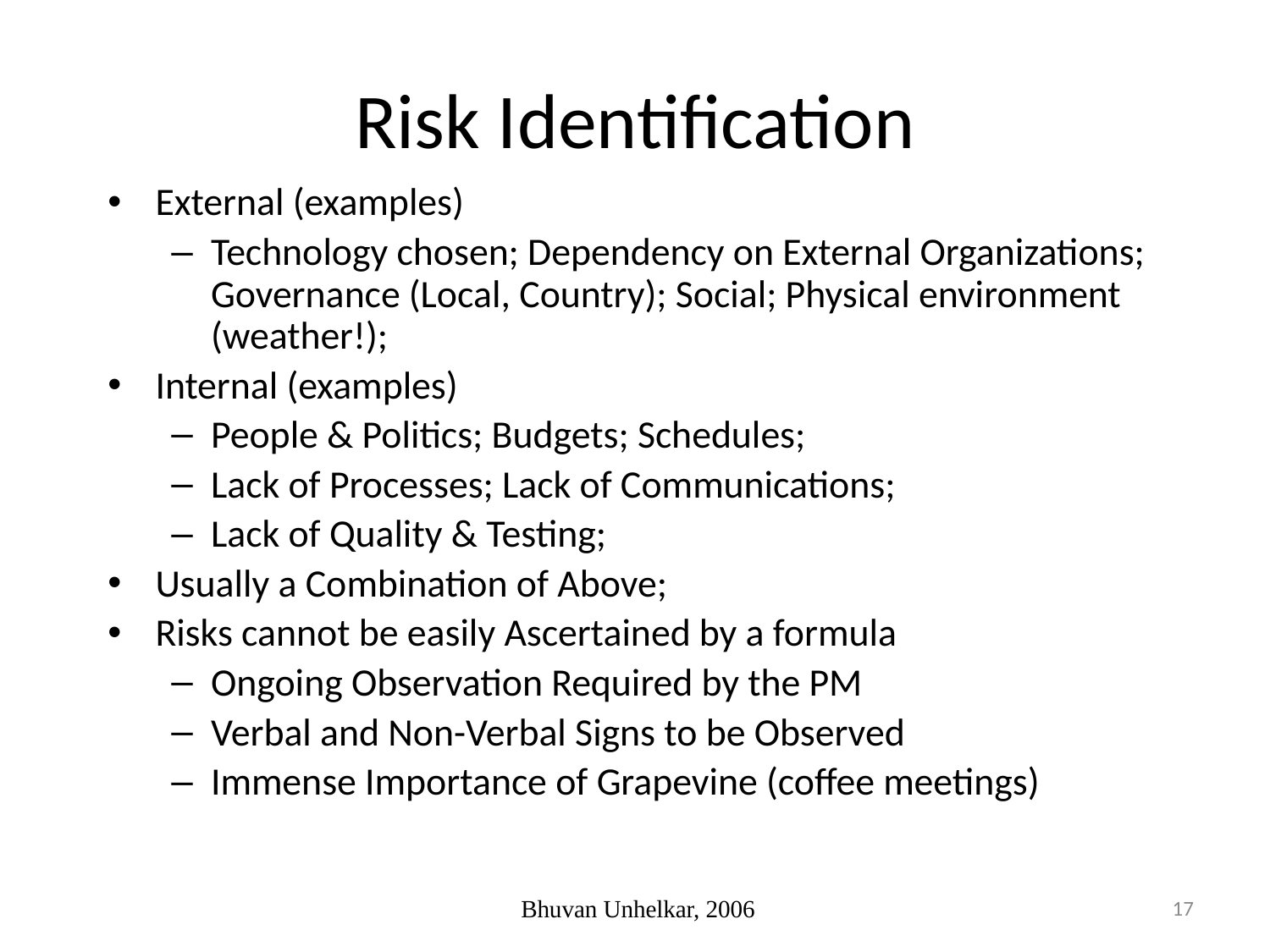

# Risk Identification
External (examples)
Technology chosen; Dependency on External Organizations; Governance (Local, Country); Social; Physical environment (weather!);
Internal (examples)
People & Politics; Budgets; Schedules;
Lack of Processes; Lack of Communications;
Lack of Quality & Testing;
Usually a Combination of Above;
Risks cannot be easily Ascertained by a formula
Ongoing Observation Required by the PM
Verbal and Non-Verbal Signs to be Observed
Immense Importance of Grapevine (coffee meetings)
 Bhuvan Unhelkar, 2006
17